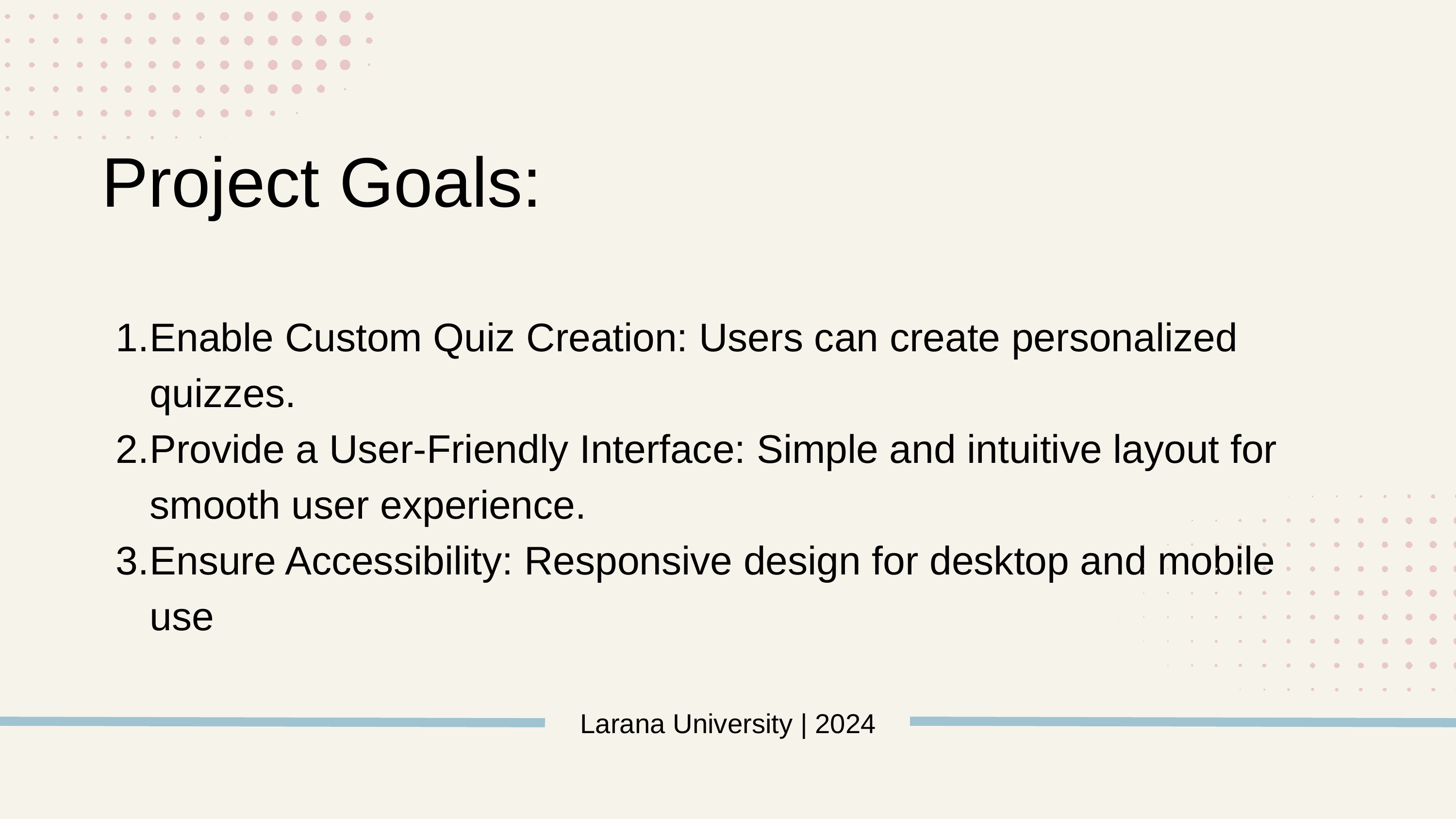

Project Goals:

Enable Custom Quiz Creation: Users can create personalized quizzes.
Provide a User-Friendly Interface: Simple and intuitive layout for smooth user experience.
Ensure Accessibility: Responsive design for desktop and mobile use

Larana University | 2024